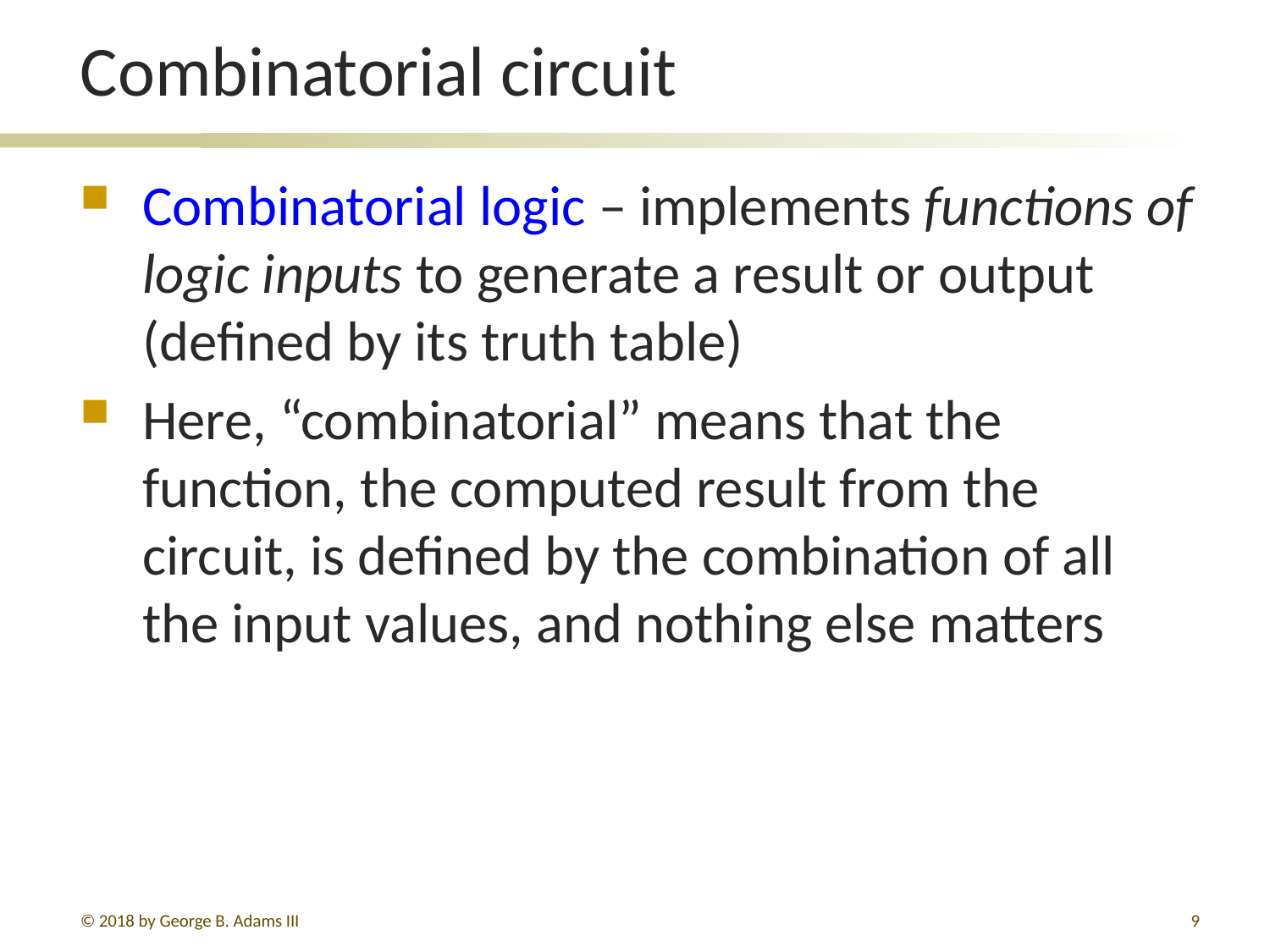

# Combinatorial circuit
Combinatorial logic – implements functions of logic inputs to generate a result or output (defined by its truth table)
Here, “combinatorial” means that the function, the computed result from the circuit, is defined by the combination of all the input values, and nothing else matters

© 2018 by George B. Adams III
9